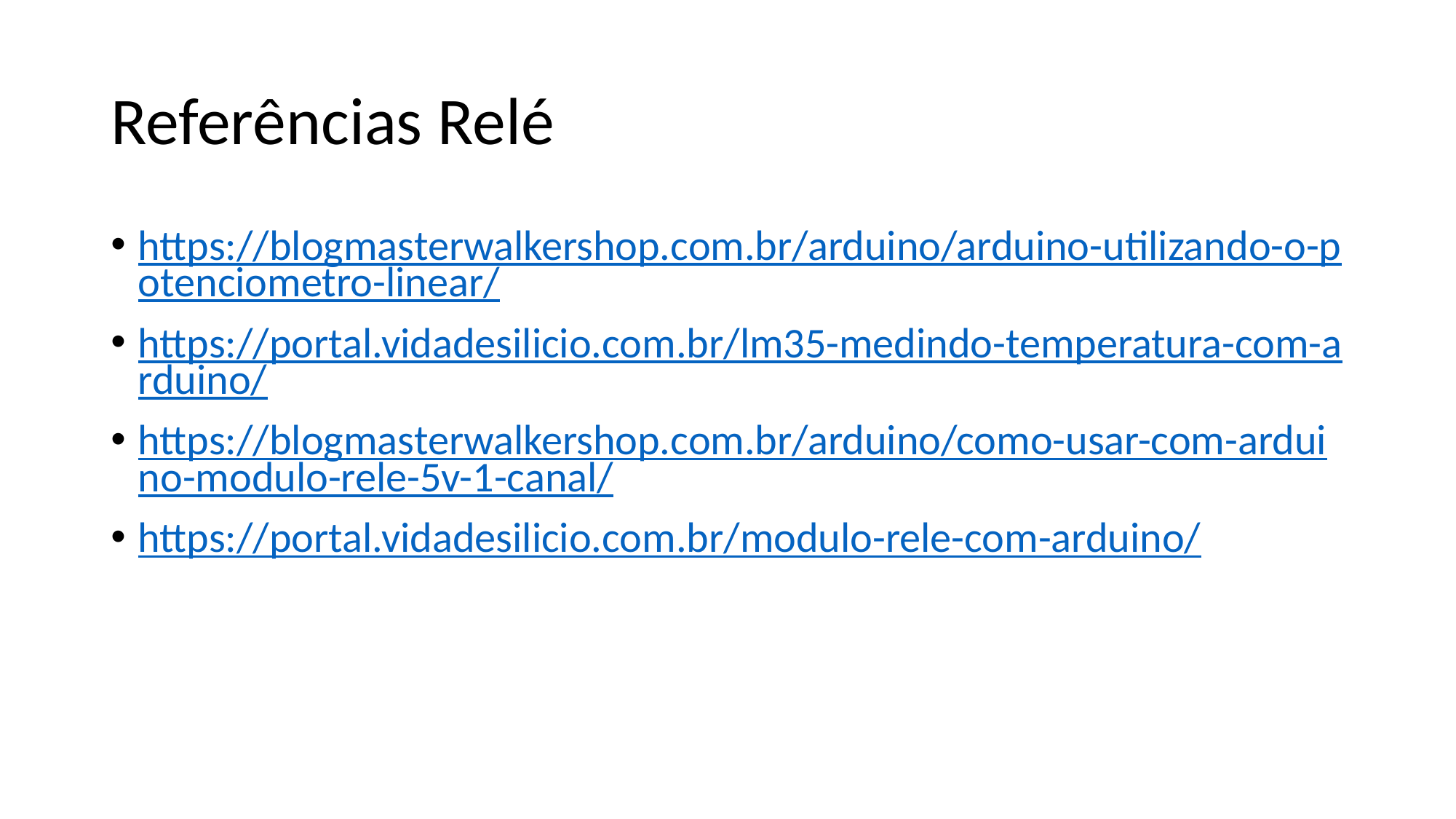

# Referências Relé
https://blogmasterwalkershop.com.br/arduino/arduino-utilizando-o-potenciometro-linear/
https://portal.vidadesilicio.com.br/lm35-medindo-temperatura-com-arduino/
https://blogmasterwalkershop.com.br/arduino/como-usar-com-arduino-modulo-rele-5v-1-canal/
https://portal.vidadesilicio.com.br/modulo-rele-com-arduino/